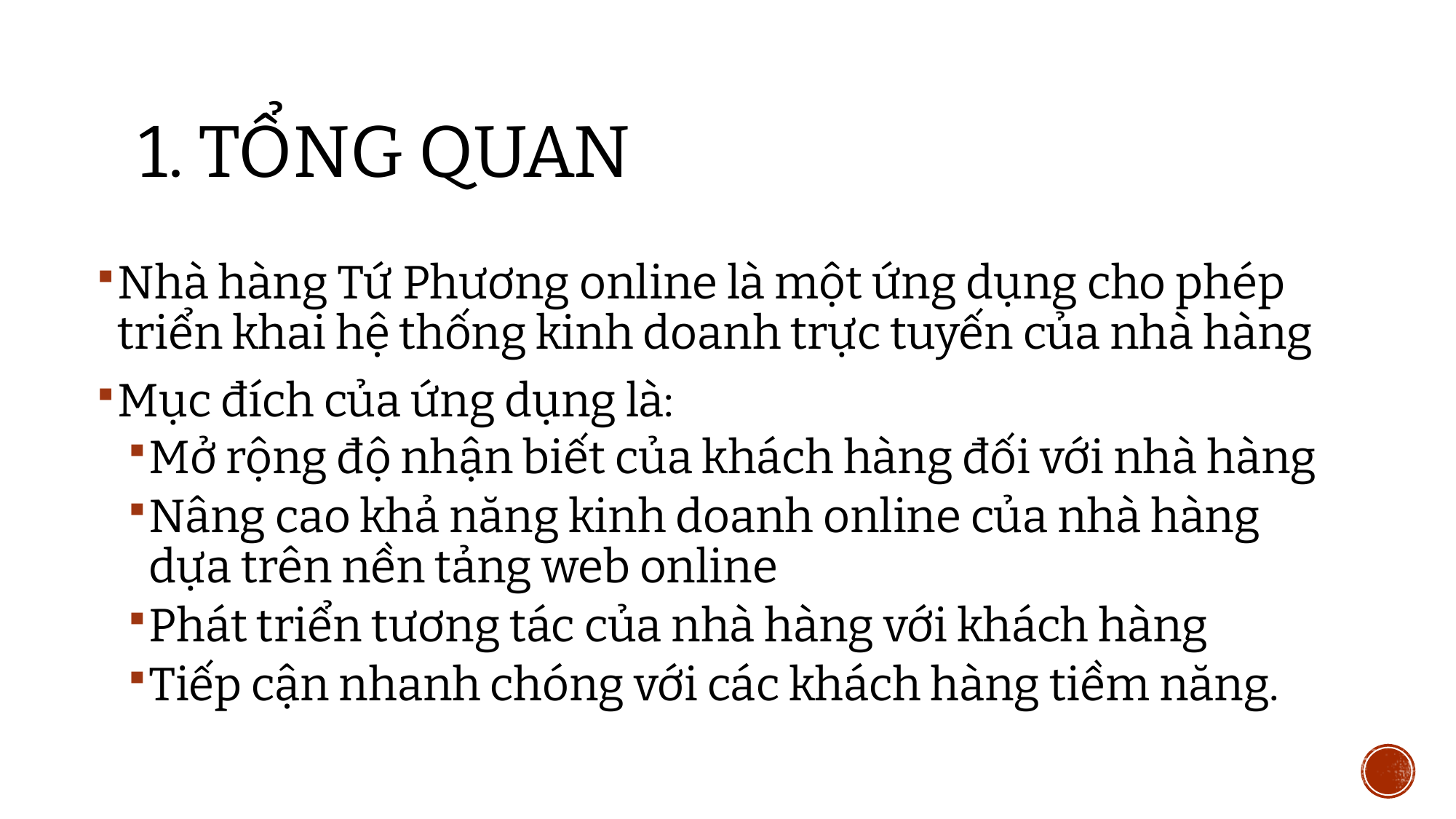

# 1. Tổng quan
Nhà hàng Tứ Phương online là một ứng dụng cho phép triển khai hệ thống kinh doanh trực tuyến của nhà hàng
Mục đích của ứng dụng là:
Mở rộng độ nhận biết của khách hàng đối với nhà hàng
Nâng cao khả năng kinh doanh online của nhà hàng dựa trên nền tảng web online
Phát triển tương tác của nhà hàng với khách hàng
Tiếp cận nhanh chóng với các khách hàng tiềm năng.